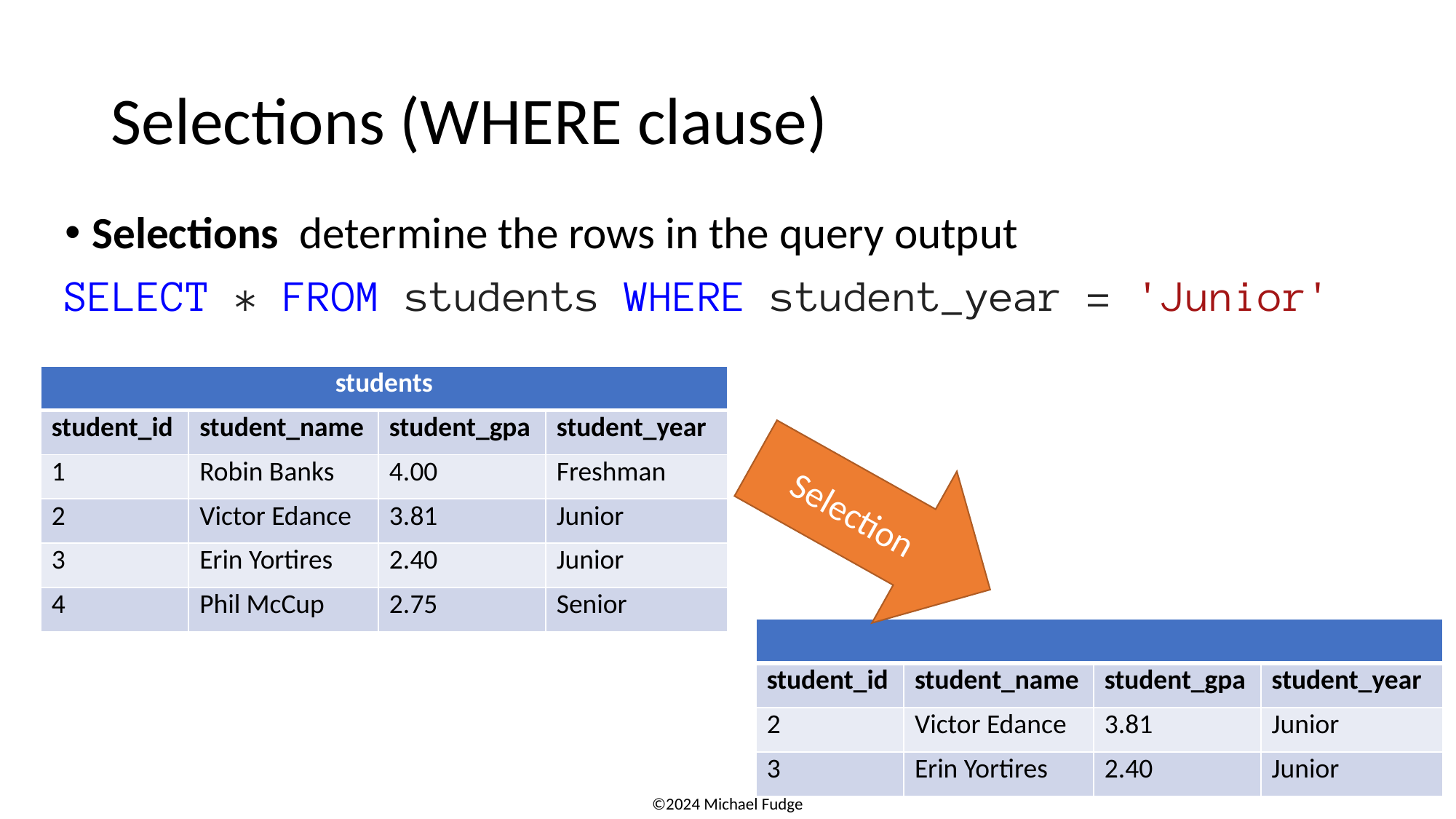

# Selections (WHERE clause)
Selections  determine the rows in the query output
SELECT * FROM students WHERE student_year = 'Junior'

| students |  |  |  |
| --- | --- | --- | --- |
| student\_id | student\_name | student\_gpa | student\_year |
| 1 | Robin Banks | 4.00 | Freshman |
| 2 | Victor Edance | 3.81 | Junior |
| 3 | Erin Yortires | 2.40 | Junior |
| 4 | Phil McCup | 2.75 | Senior |
Selection
|  |  |  |  |
| --- | --- | --- | --- |
| student\_id | student\_name | student\_gpa | student\_year |
| 2 | Victor Edance | 3.81 | Junior |
| 3 | Erin Yortires | 2.40 | Junior |